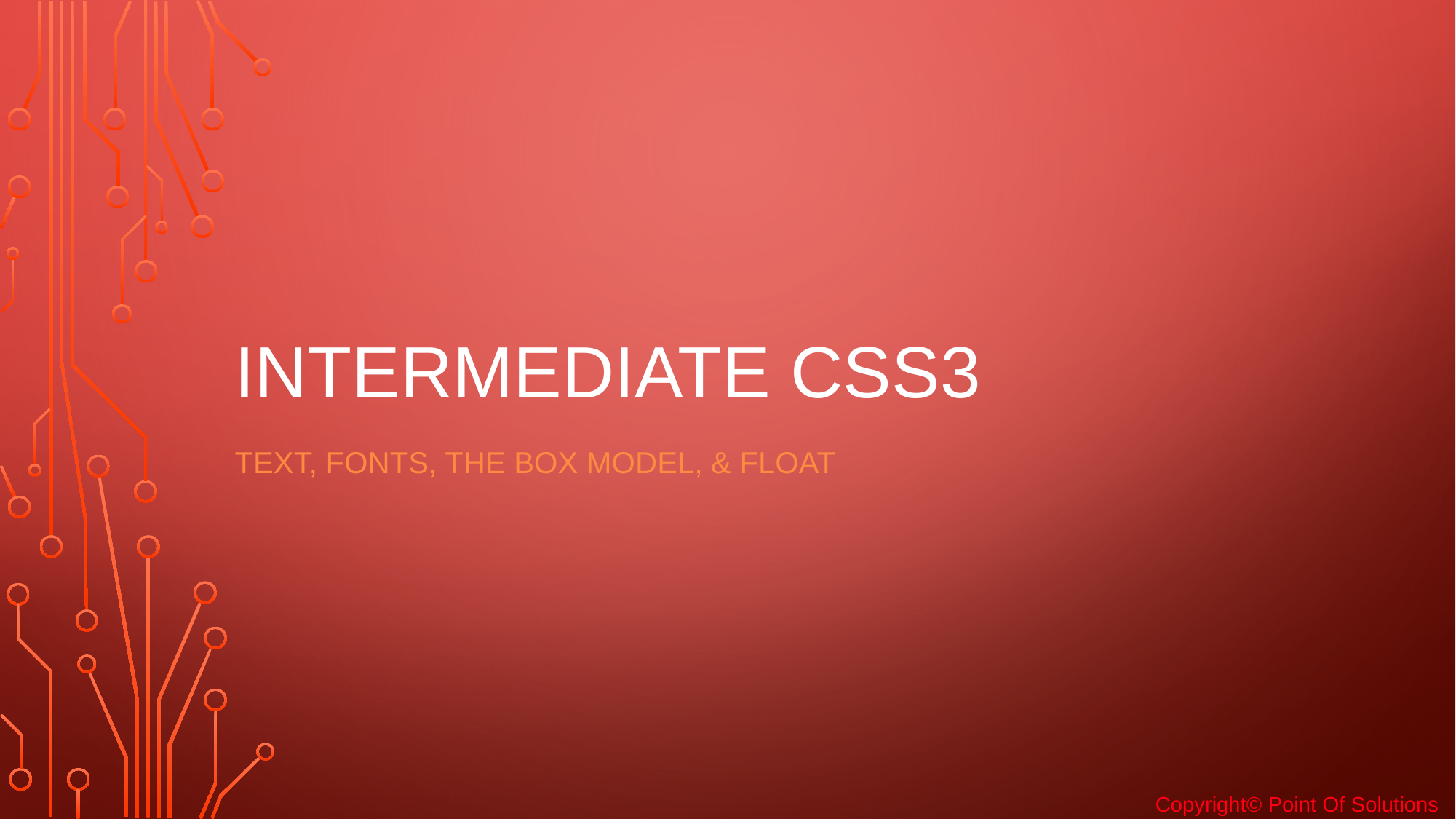

# Intermediate CSS3
Text, fonts, the box model, & float
Copyright© Point Of Solutions